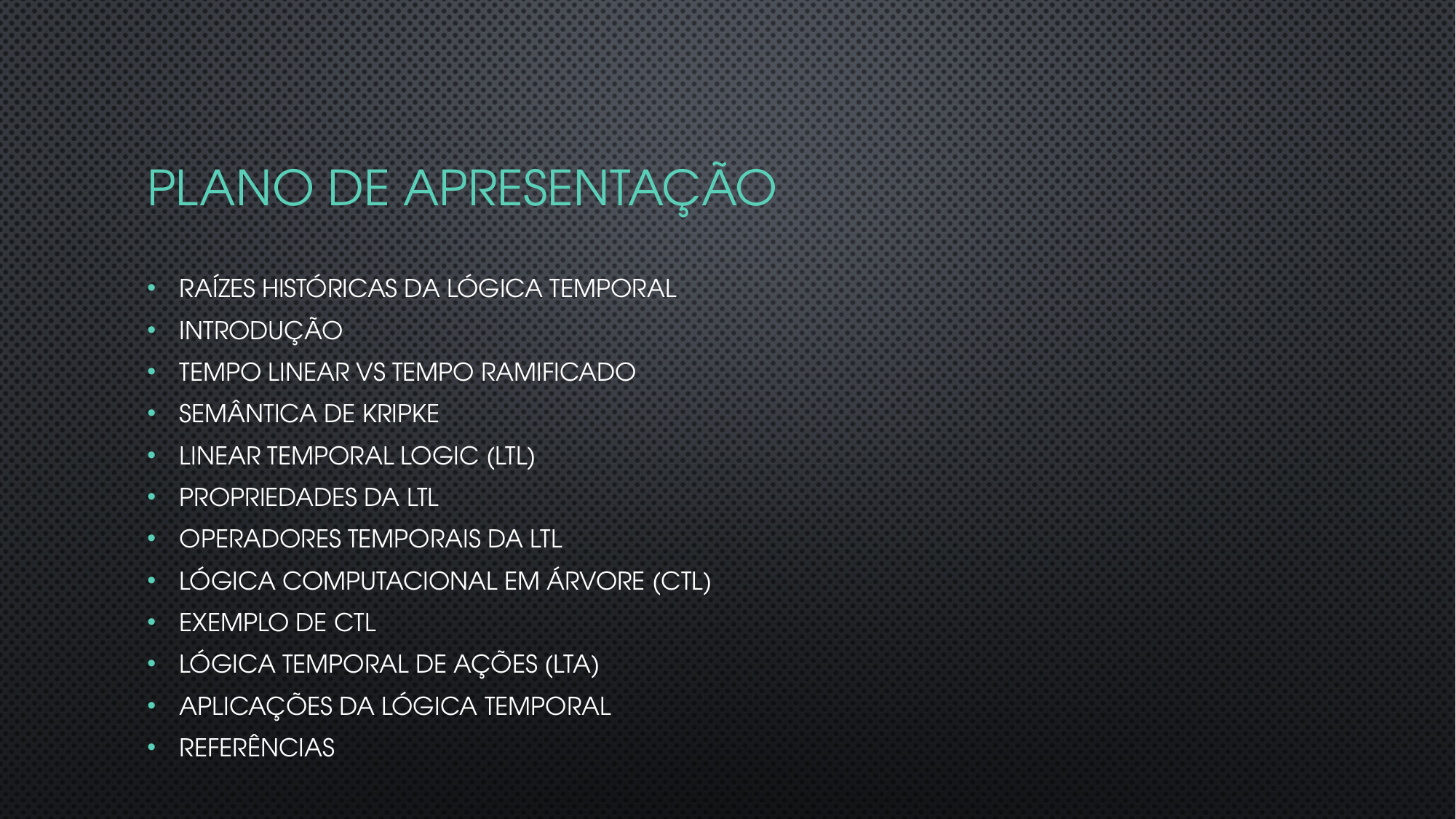

# Plano de apresentação
raízes históricas da Lógica Temporal
introdução
Tempo Linear vs Tempo Ramificado
Semântica de Kripke
Linear Temporal Logic (LTL)
Propriedades da LTL
Operadores Temporais da LTL
Lógica computacional em árvore (CTL)
Exemplo de ctl
Lógica temporal de ações (LTA)
aplicações da Lógica temporal
Referências